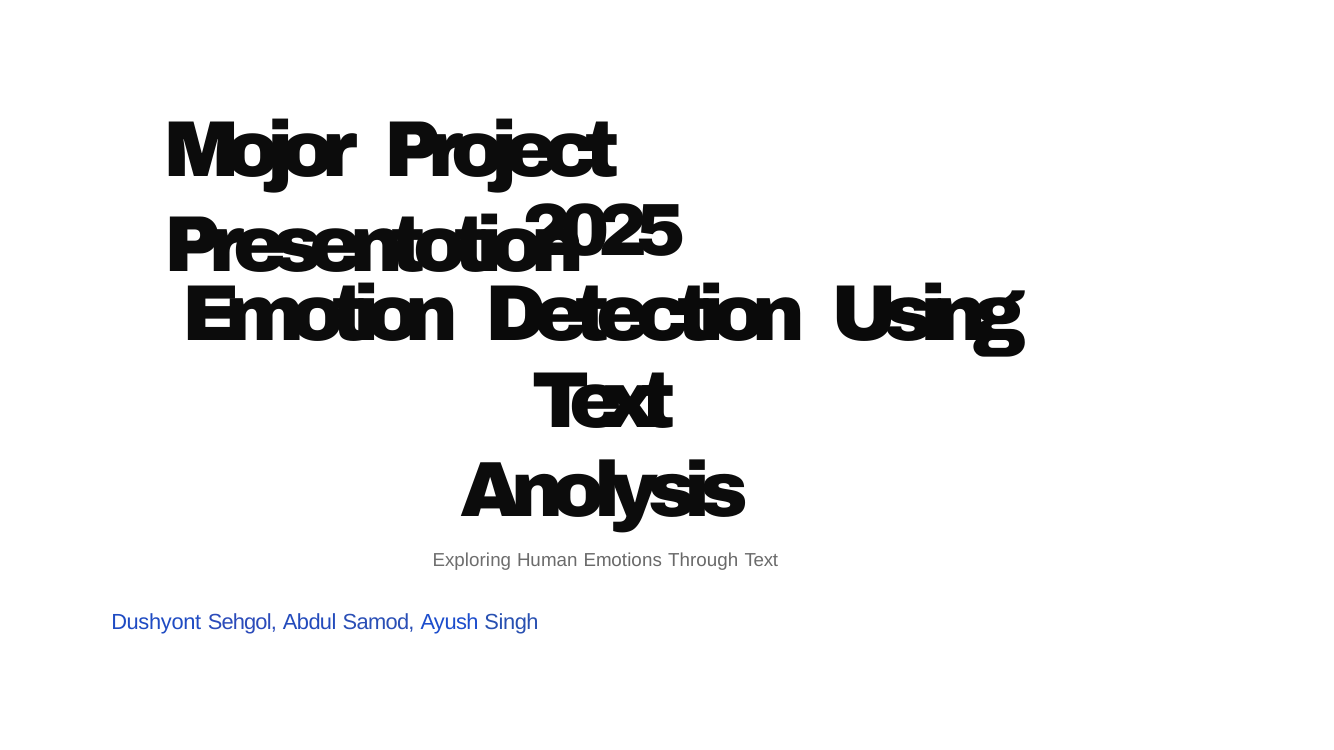

# Mojor Project Presentotion
2025
Emotion Detection Using Text
Anolysis
Exploring Human Emotions Through Text
Dushyont Sehgol, Abdul Samod, Ayush Singh